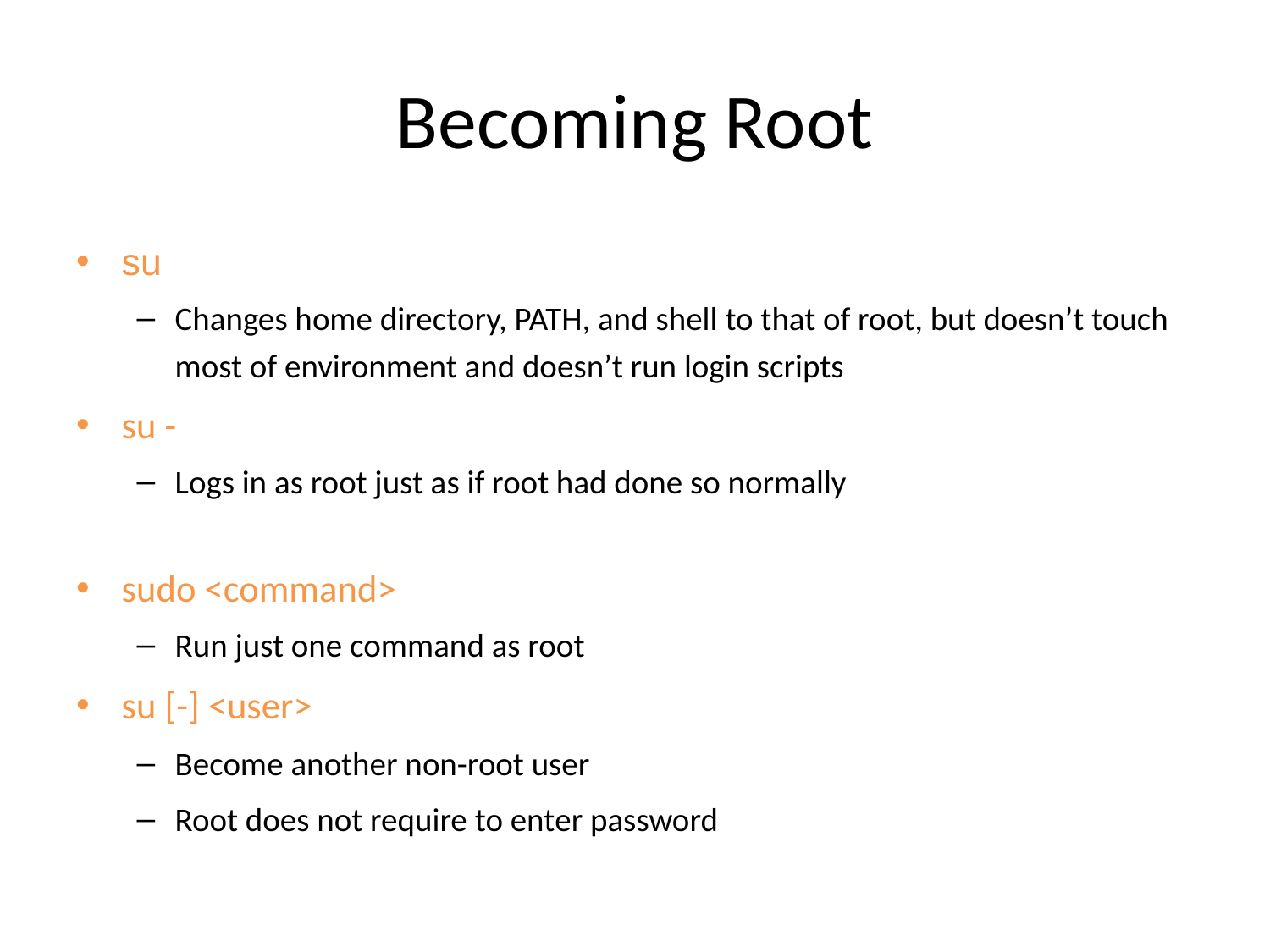

# Becoming Root
su
Changes home directory, PATH, and shell to that of root, but doesn’t touch most of environment and doesn’t run login scripts
su -
Logs in as root just as if root had done so normally
sudo <command>
Run just one command as root
su [-] <user>
Become another non-root user
Root does not require to enter password